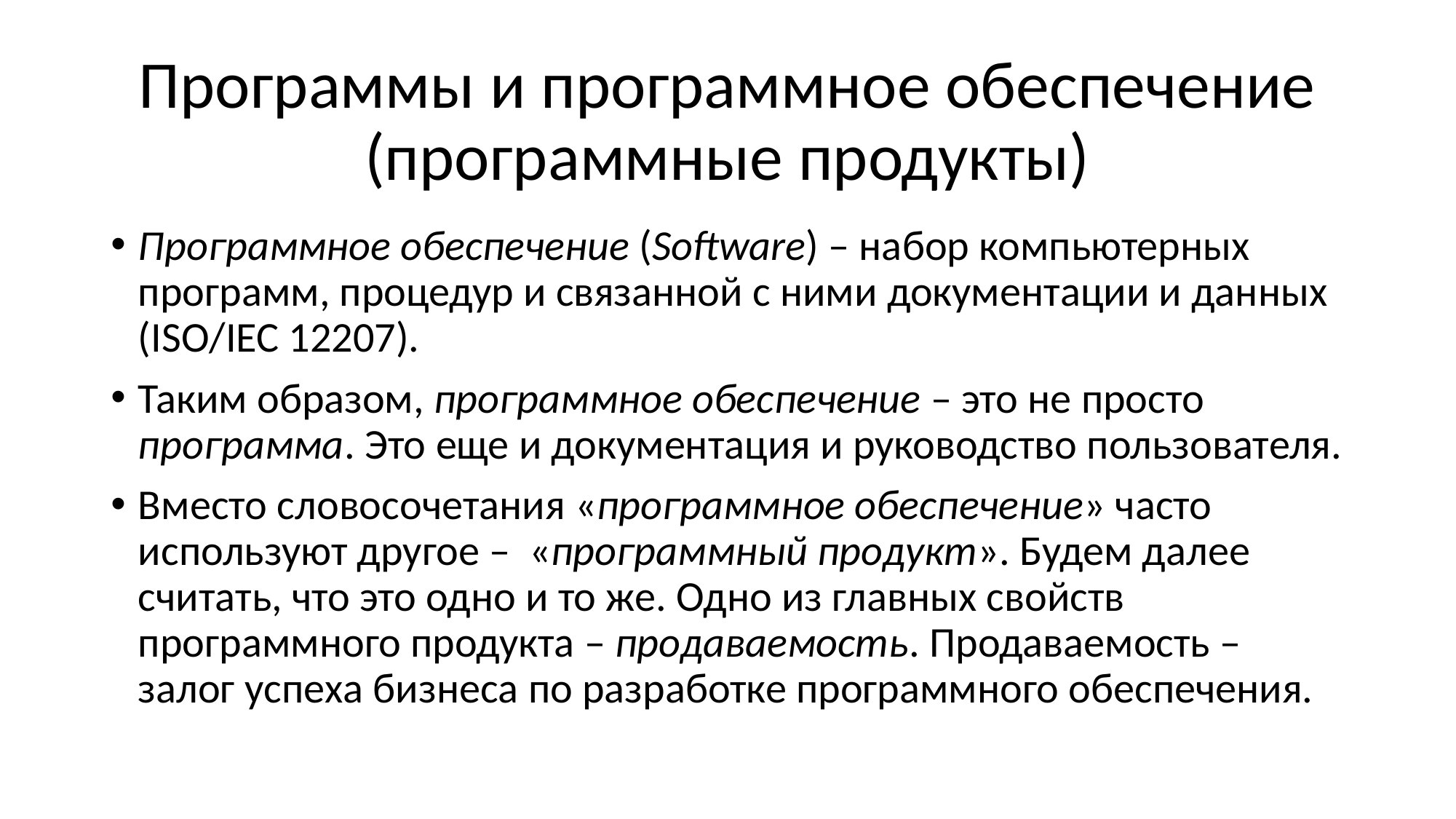

# Программы и программное обеспечение (программные продукты)
Программное обеспечение (Software) – набор компьютерных программ, процедур и связанной с ними документации и данных (ISO/IEC 12207).
Таким образом, программное обеспечение – это не просто программа. Это еще и документация и руководство пользователя.
Вместо словосочетания «программное обеспечение» часто используют другое –  «программный продукт». Будем далее считать, что это одно и то же. Одно из главных свойств программного продукта – продаваемость. Продаваемость – залог успеха бизнеса по разработке программного обеспечения.